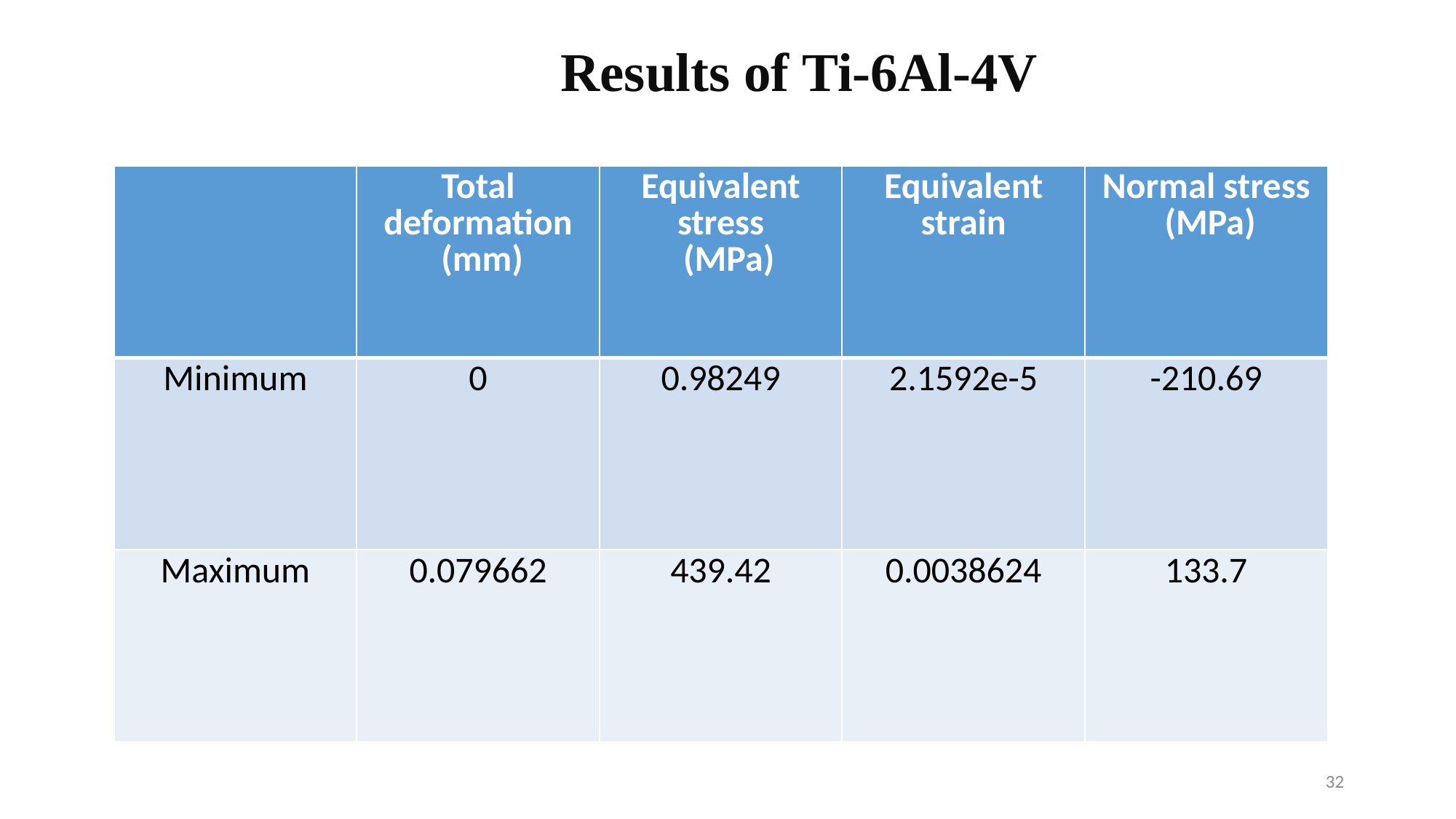

Results of Ti-6Al-4V
|  | Total deformation (mm) | Equivalent stress (MPa) | Equivalent strain | Normal stress (MPa) |
| --- | --- | --- | --- | --- |
| Minimum | 0 | 0.98249 | 2.1592e-5 | -210.69 |
| Maximum | 0.079662 | 439.42 | 0.0038624 | 133.7 |
32